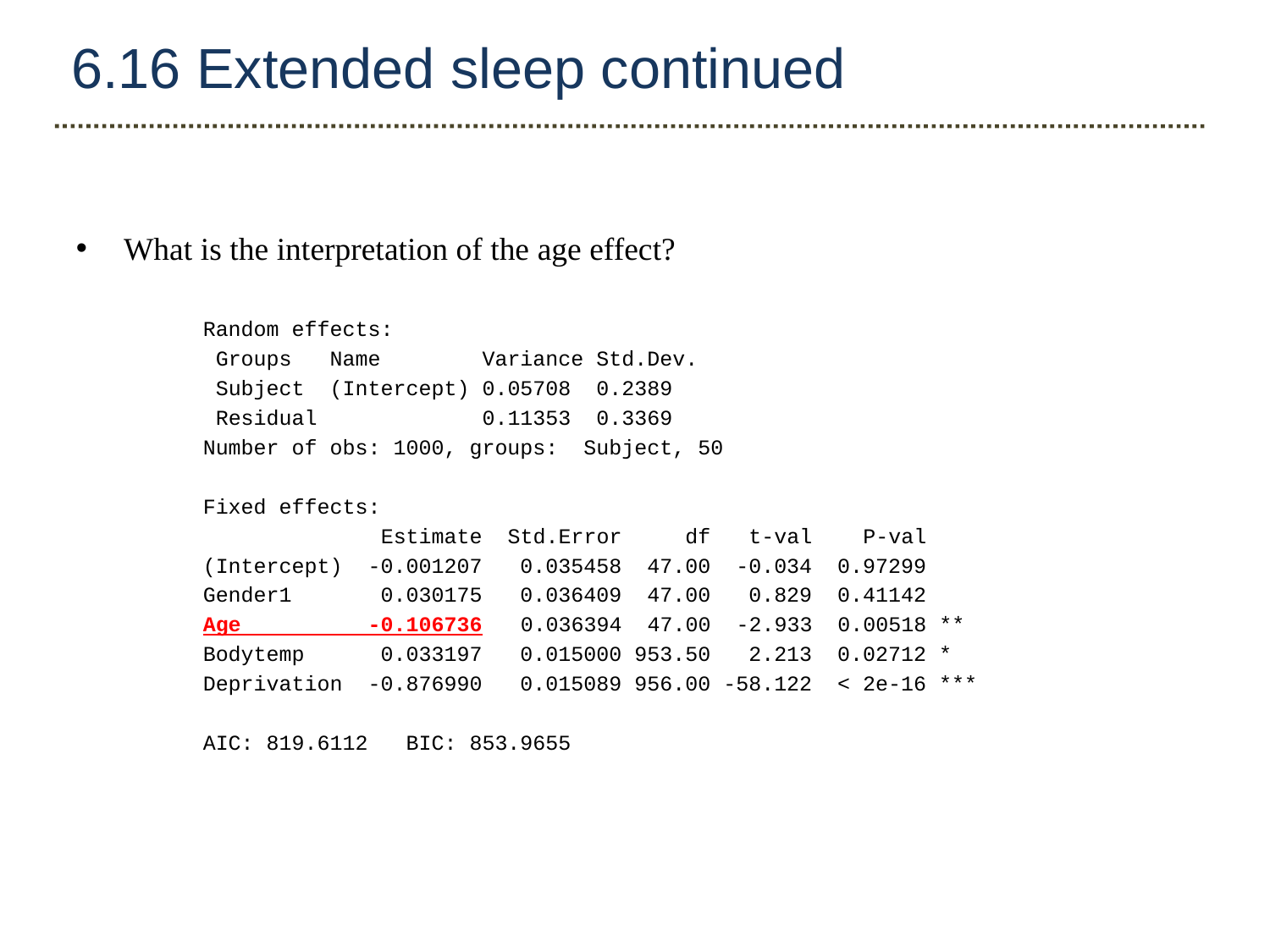

6.16 Extended sleep continued

What is the interpretation of the age effect?

	Random effects:
	 Groups   Name        Variance Std.Dev.
	 Subject  (Intercept) 0.05708  0.2389
	 Residual             0.11353  0.3369
	Number of obs: 1000, groups:  Subject, 50

	Fixed effects:
	              Estimate  Std.Error     df   t-val    P-val
	(Intercept)  -0.001207   0.035458  47.00  -0.034  0.97299
	Gender1       0.030175   0.036409  47.00   0.829  0.41142
	Age          -0.106736   0.036394  47.00  -2.933  0.00518 **
	Bodytemp      0.033197   0.015000 953.50   2.213  0.02712 *
	Deprivation  -0.876990   0.015089 956.00 -58.122  < 2e-16 ***

	AIC: 819.6112   BIC: 853.9655